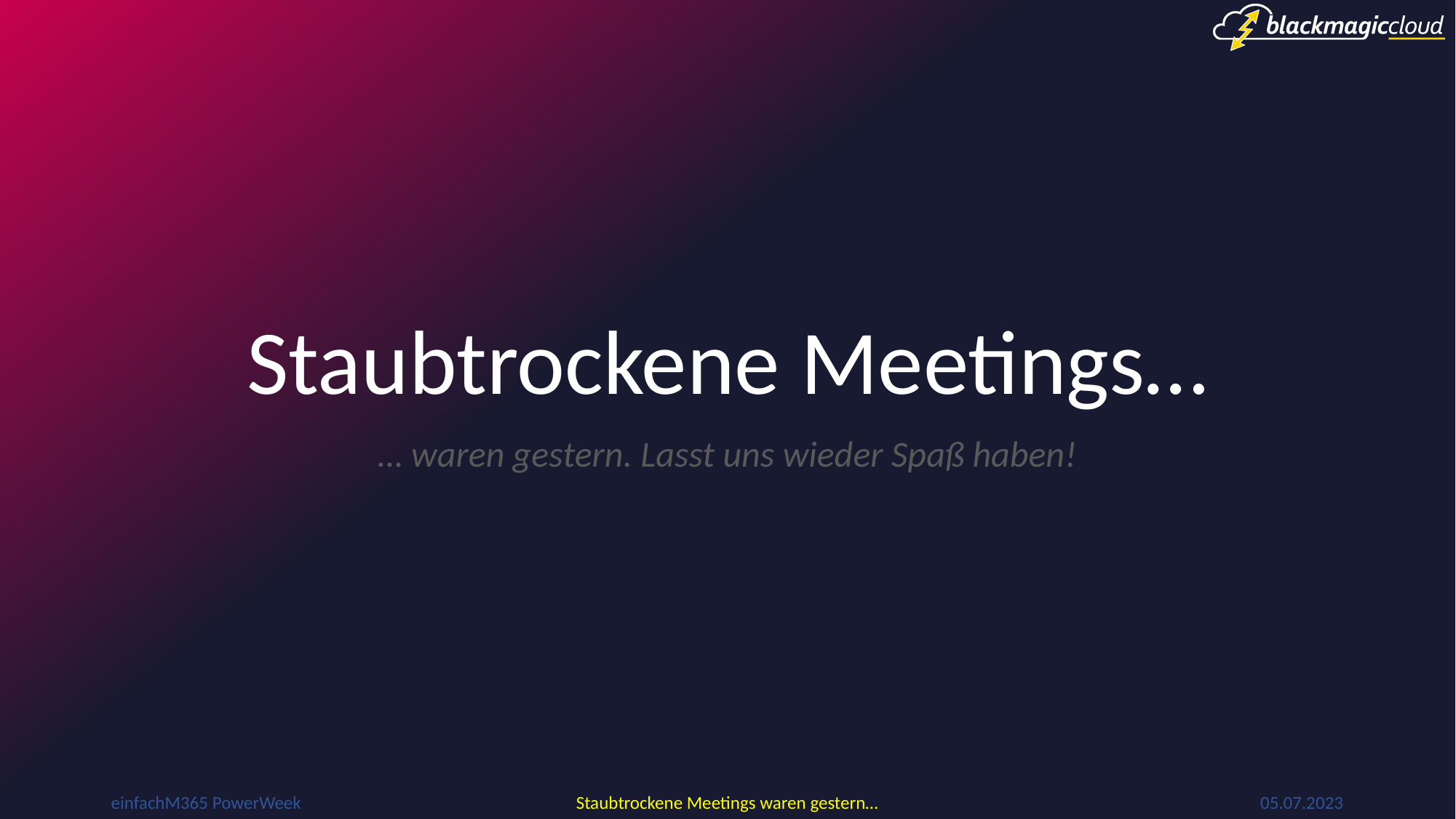

# Staubtrockene Meetings…
… waren gestern. Lasst uns wieder Spaß haben!